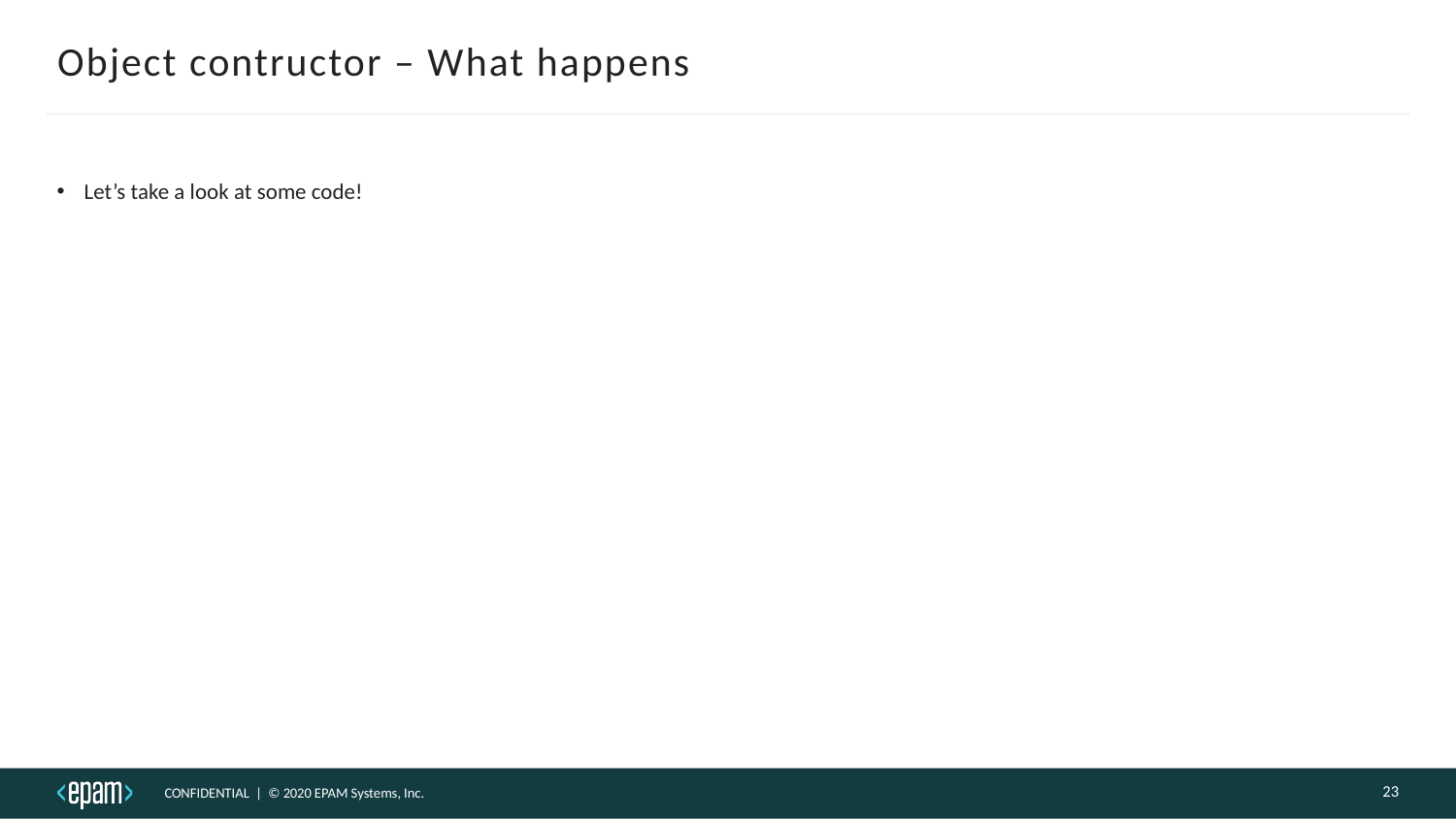

# Object contructor – What happens
Let’s take a look at some code!
23